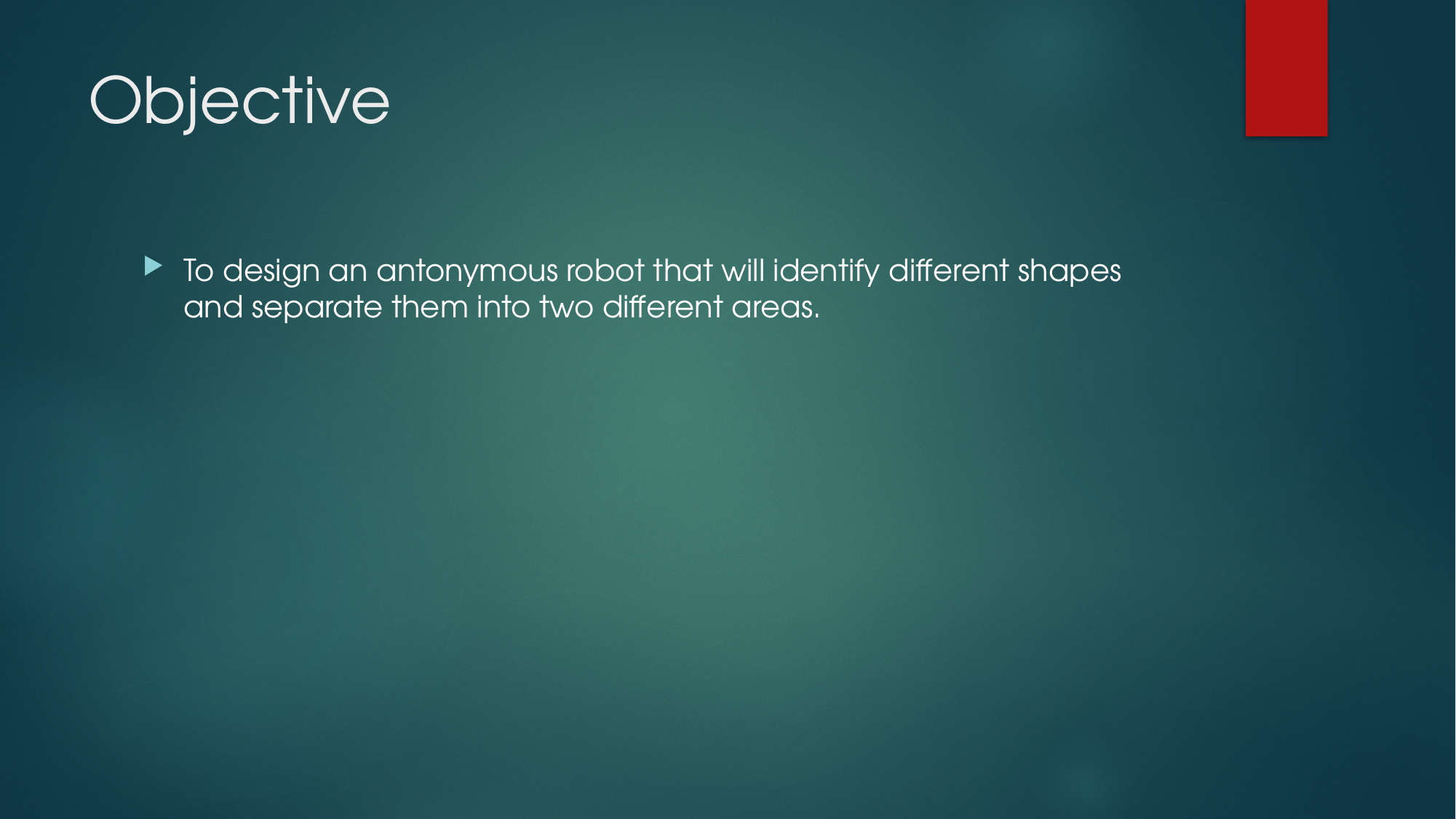

# Objective
To design an antonymous robot that will identify different shapes and separate them into two different areas.